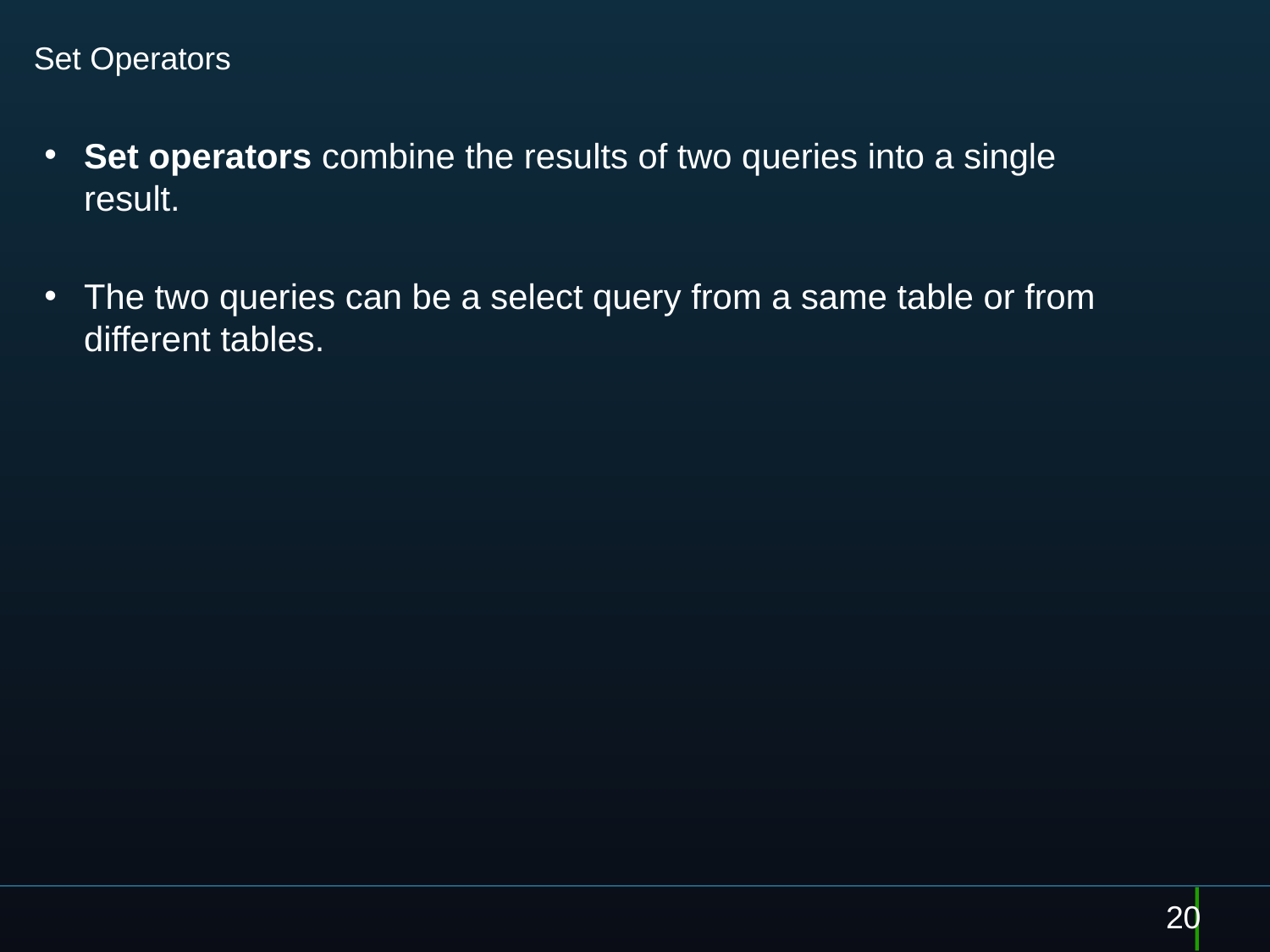

# Set Operators
Set operators combine the results of two queries into a single result.

The two queries can be a select query from a same table or from different tables.
20